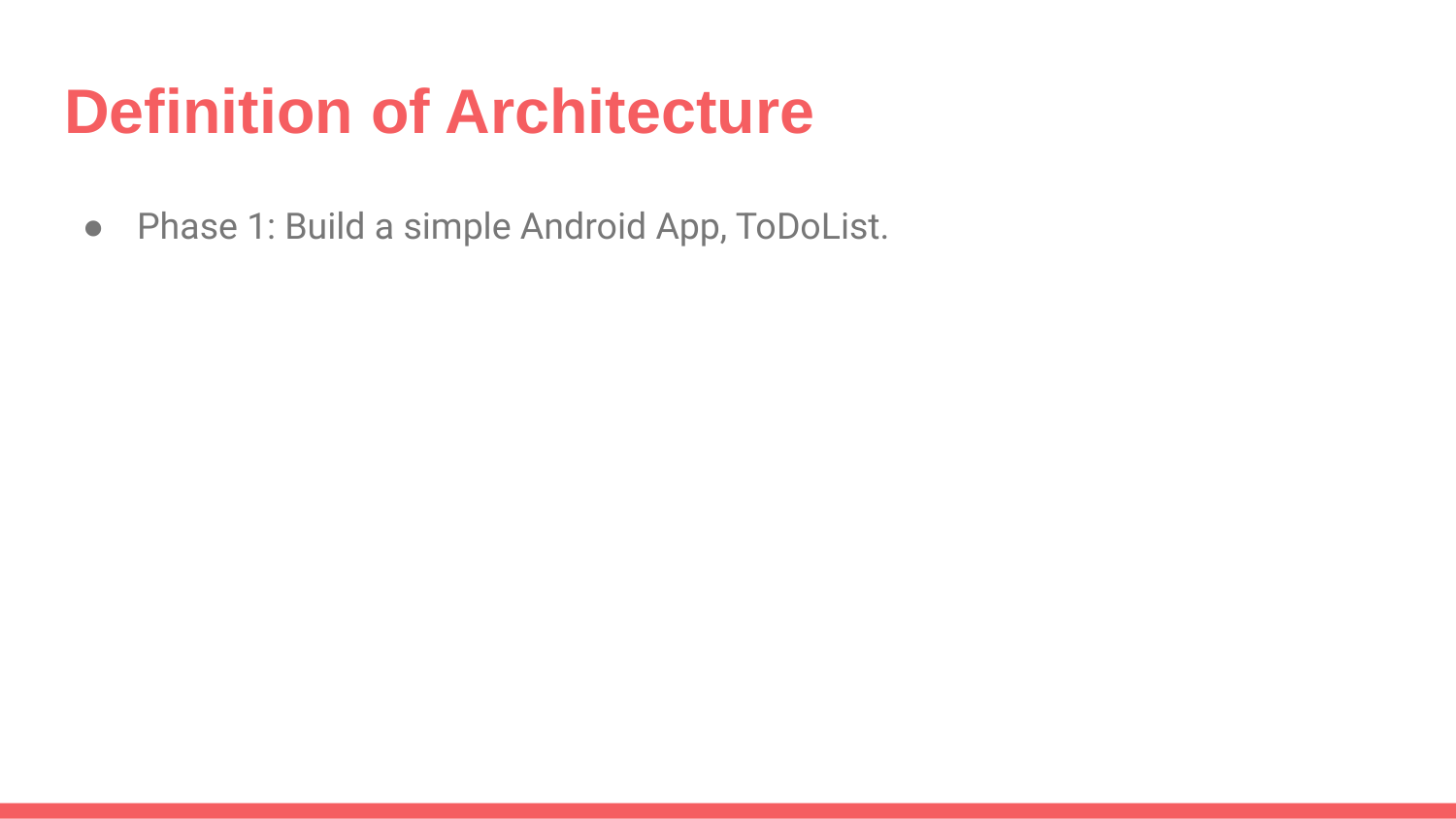

# Definition of Architecture
Phase 1: Build a simple Android App, ToDoList.